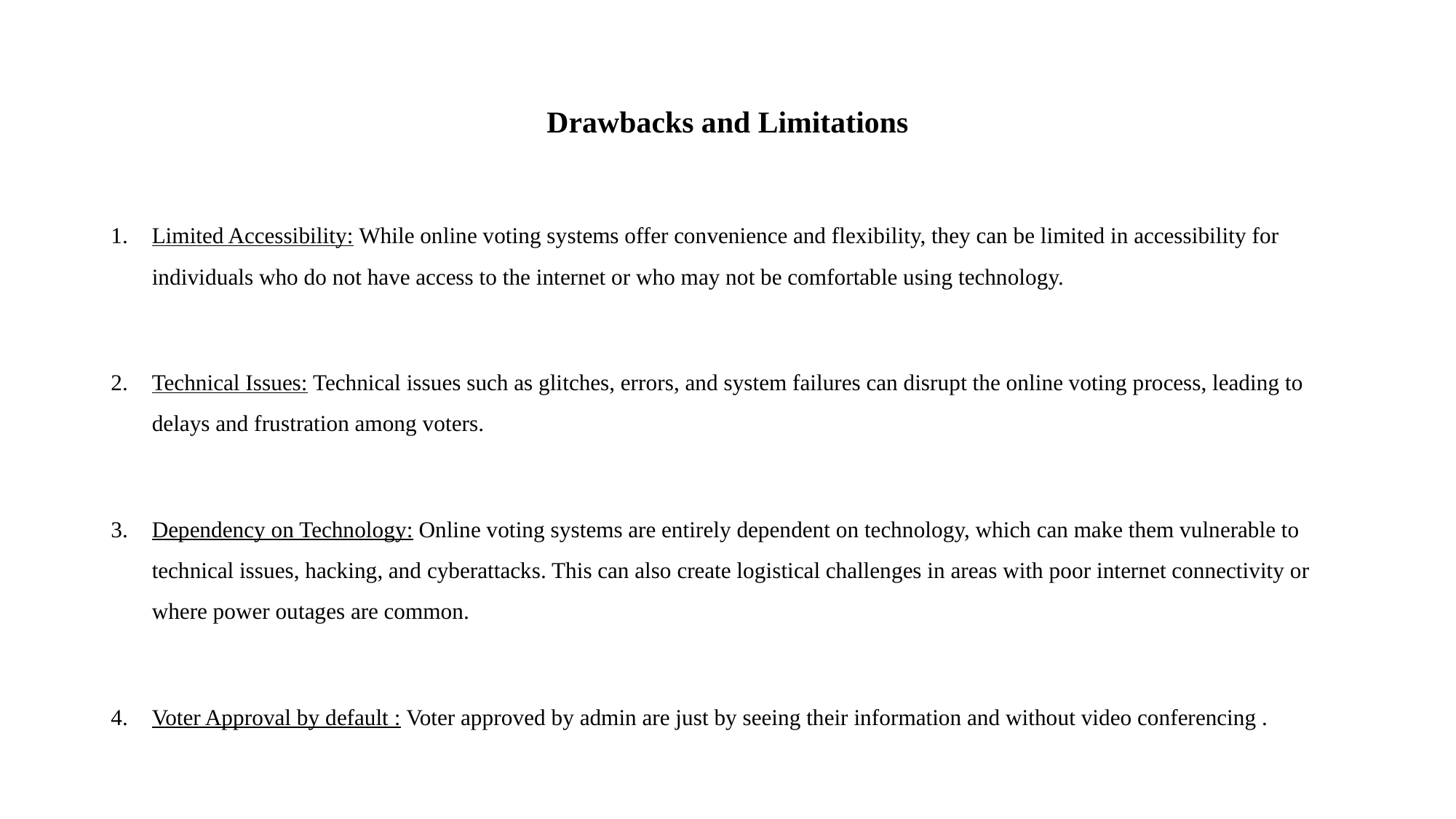

# Drawbacks and Limitations
Limited Accessibility: While online voting systems offer convenience and flexibility, they can be limited in accessibility for individuals who do not have access to the internet or who may not be comfortable using technology.

Technical Issues: Technical issues such as glitches, errors, and system failures can disrupt the online voting process, leading to delays and frustration among voters.

Dependency on Technology: Online voting systems are entirely dependent on technology, which can make them vulnerable to technical issues, hacking, and cyberattacks. This can also create logistical challenges in areas with poor internet connectivity or where power outages are common.

Voter Approval by default : Voter approved by admin are just by seeing their information and without video conferencing .